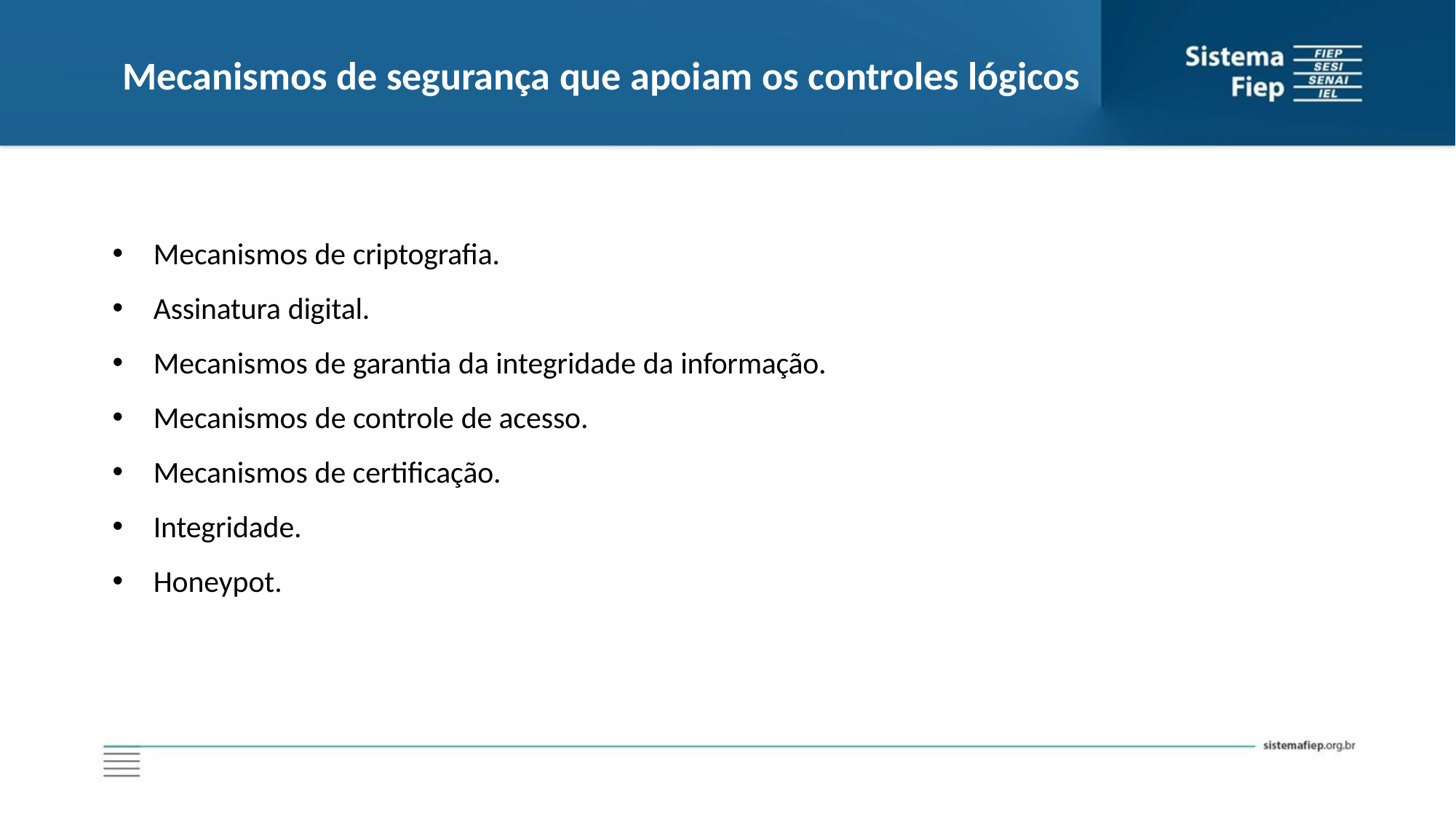

# Mecanismos de segurança que apoiam os controles lógicos
Mecanismos de criptografia.
Assinatura digital.
Mecanismos de garantia da integridade da informação.
Mecanismos de controle de acesso.
Mecanismos de certificação.
Integridade.
Honeypot.